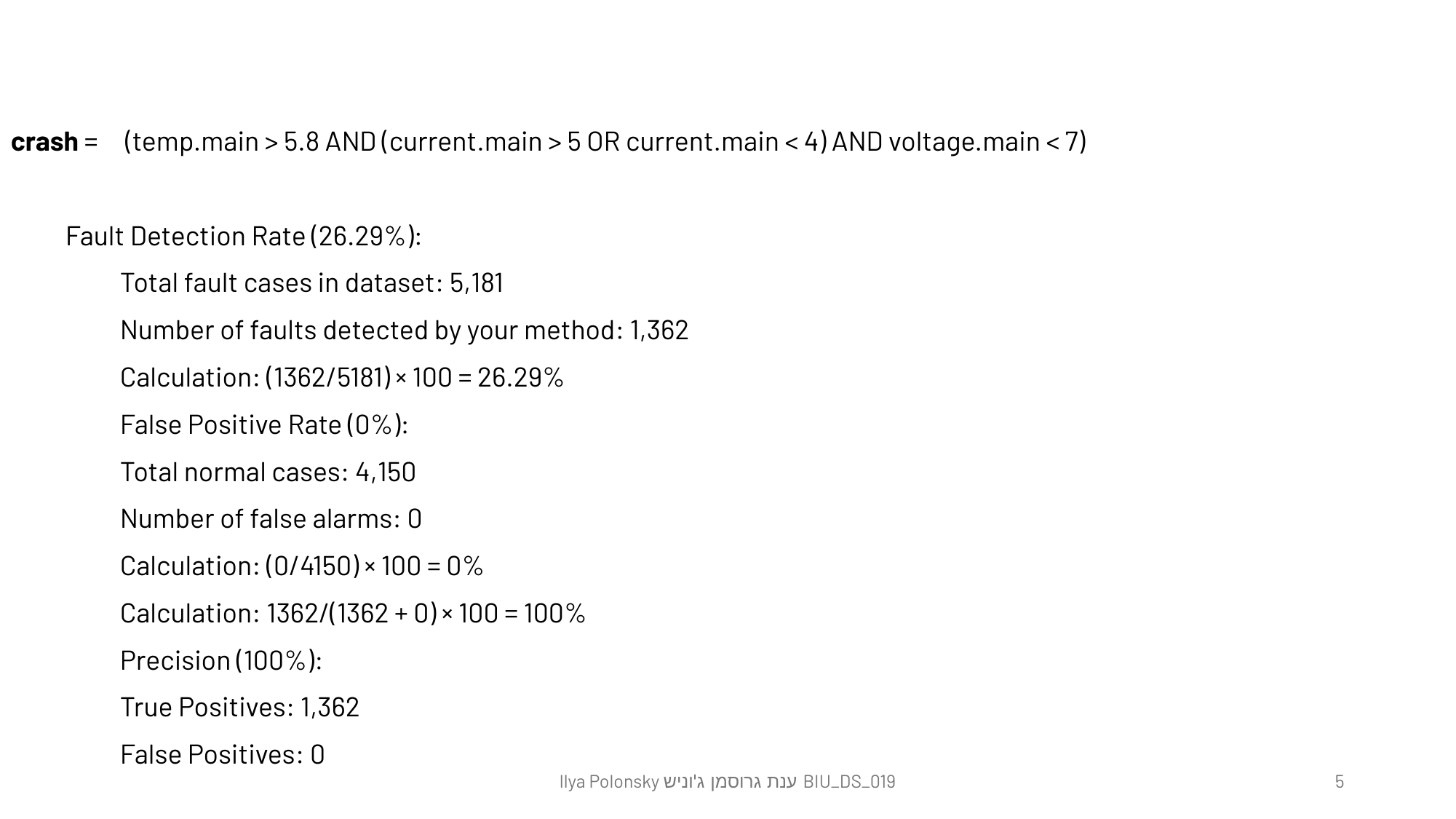

crash = 	 (temp.main > 5.8 AND (current.main > 5 OR current.main < 4) AND voltage.main < 7)

Fault Detection Rate (26.29%):
Total fault cases in dataset: 5,181
Number of faults detected by your method: 1,362
Calculation: (1362/5181) × 100 = 26.29%
False Positive Rate (0%):
Total normal cases: 4,150
Number of false alarms: 0
Calculation: (0/4150) × 100 = 0%
Calculation: 1362/(1362 + 0) × 100 = 100%
Precision (100%):
True Positives: 1,362
False Positives: 0

Ilya Polonsky ענת גרוסמן ג'וניש BIU_DS_019
5